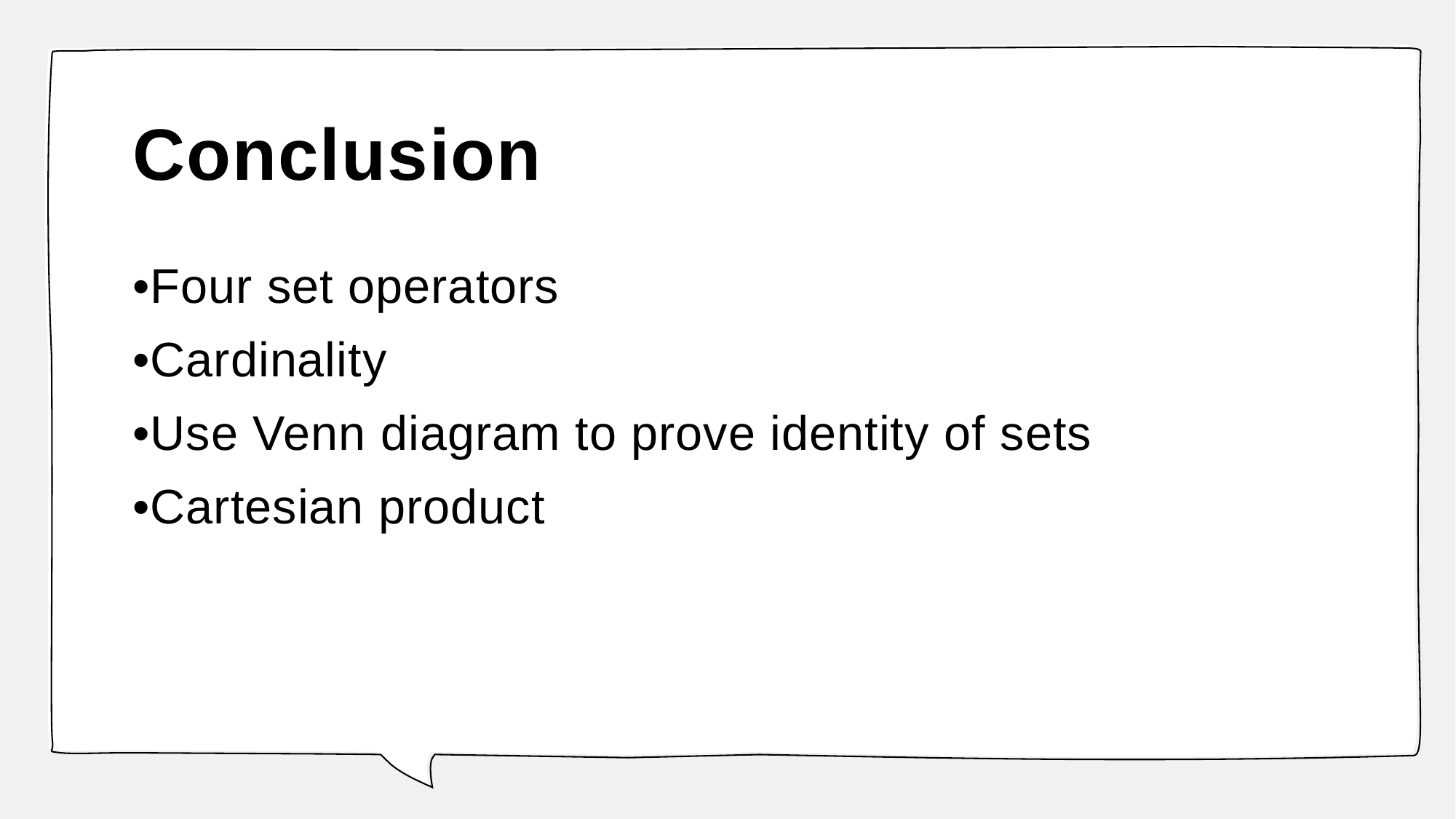

# Conclusion
•Four set operators
•Cardinality
•Use Venn diagram to prove identity of sets
•Cartesian product